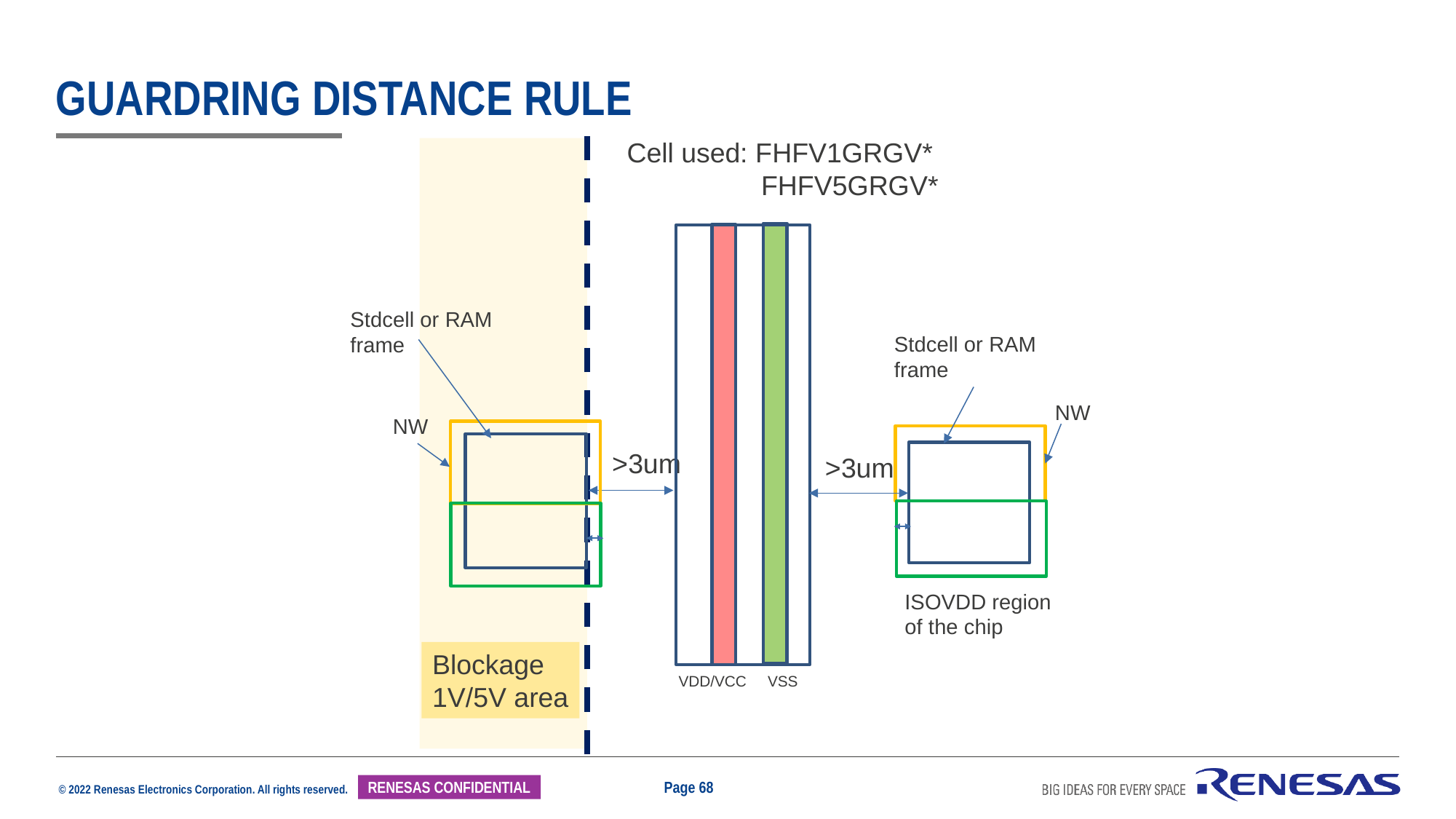

# GuardRing distance Rule
Cell used: FHFV1GRGV*
　　　　   FHFV5GRGV*

Stdcell or RAM
frame
Stdcell or RAM
frame
NW
NW

>3um

>3um

ISOVDD region of the chip
Blockage
1V/5V area
VSS
VDD/VCC